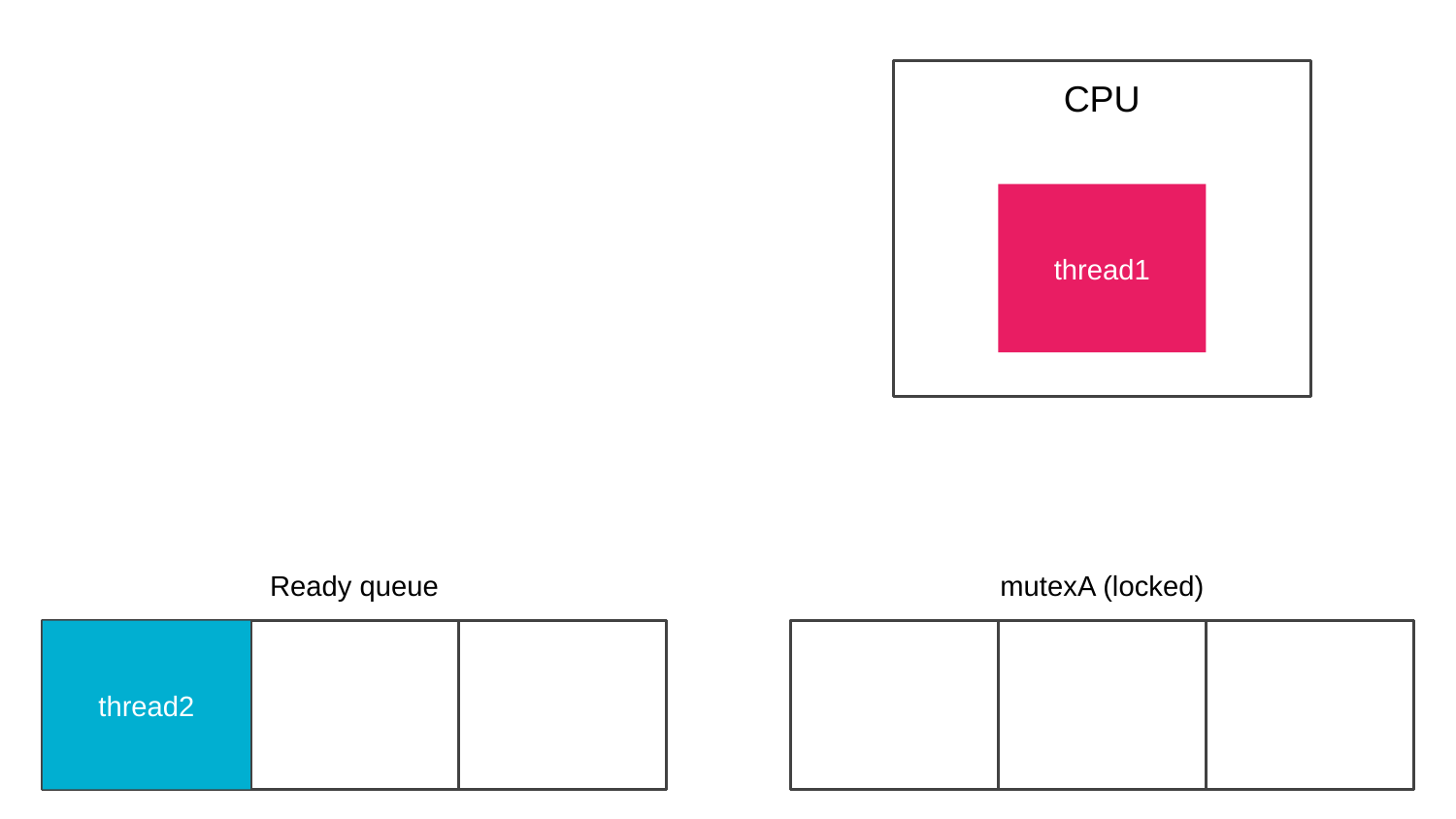

CPU
thread1

Ready queue

mutexA (locked)

thread2